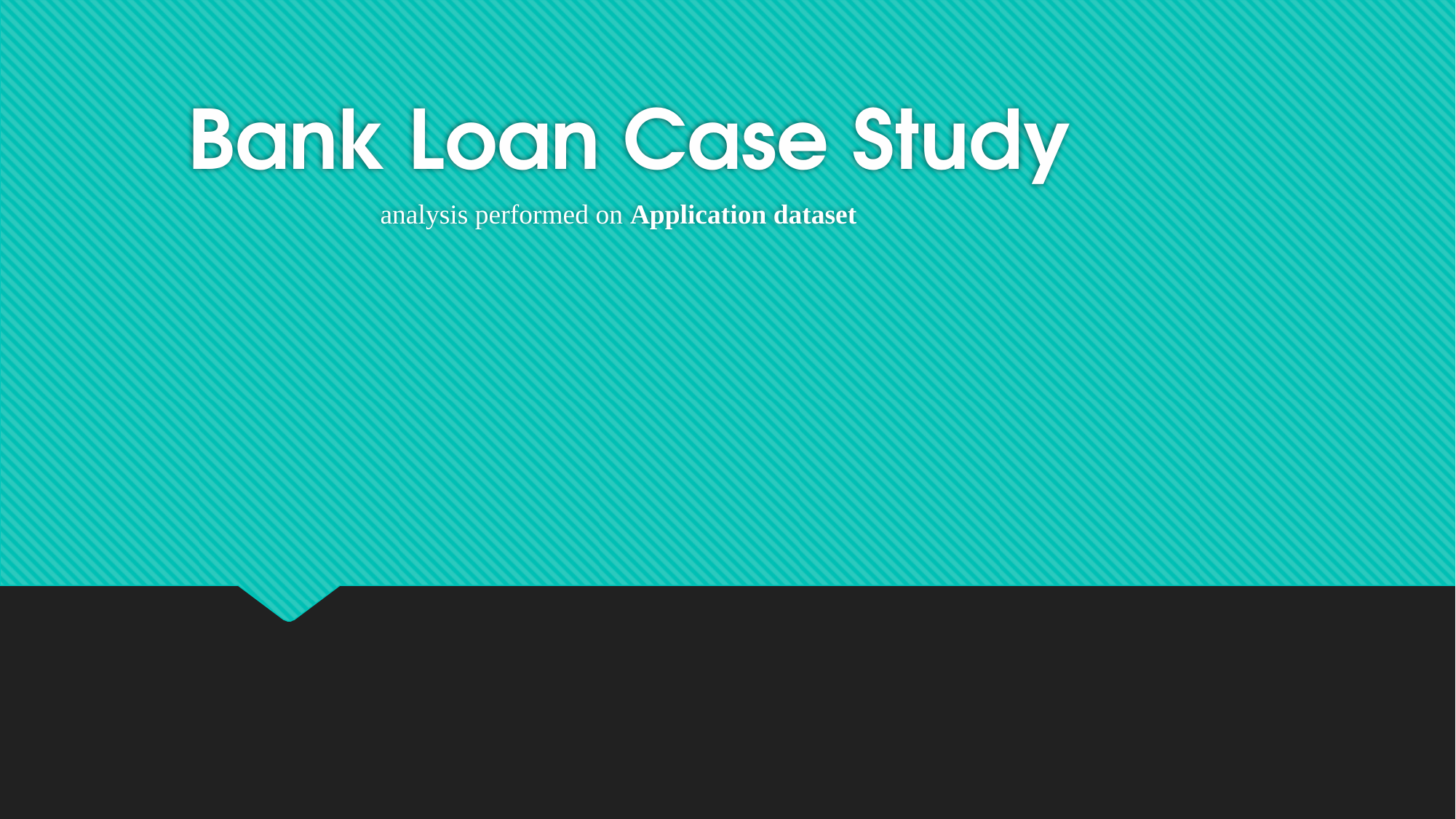

# Bank Loan Case Study
analysis performed on Application dataset